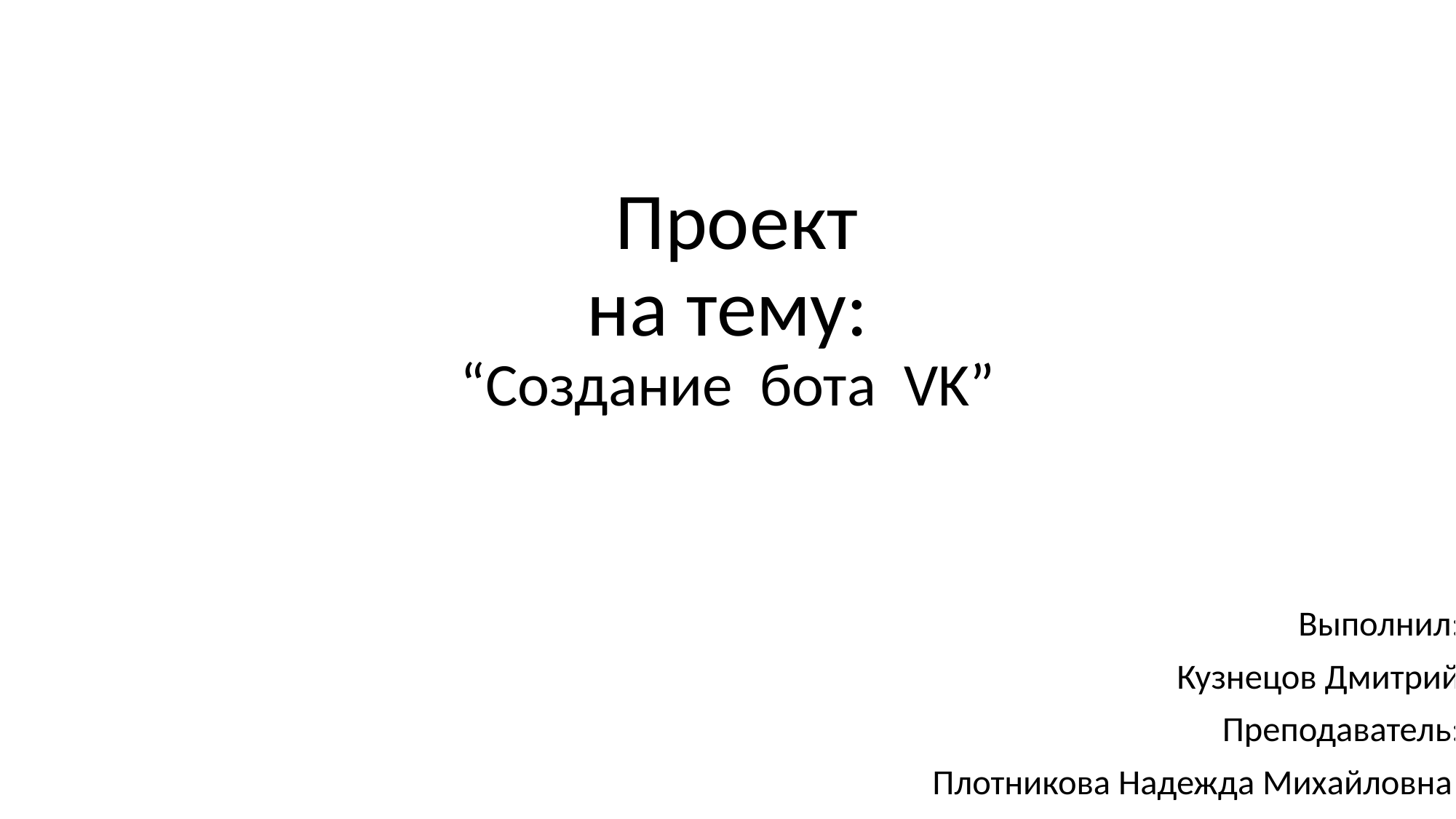

# Проект на тему: “Создание  бота  VK”
Выполнил:
Кузнецов Дмитрий
Преподаватель:
Плотникова Надежда Михайловна